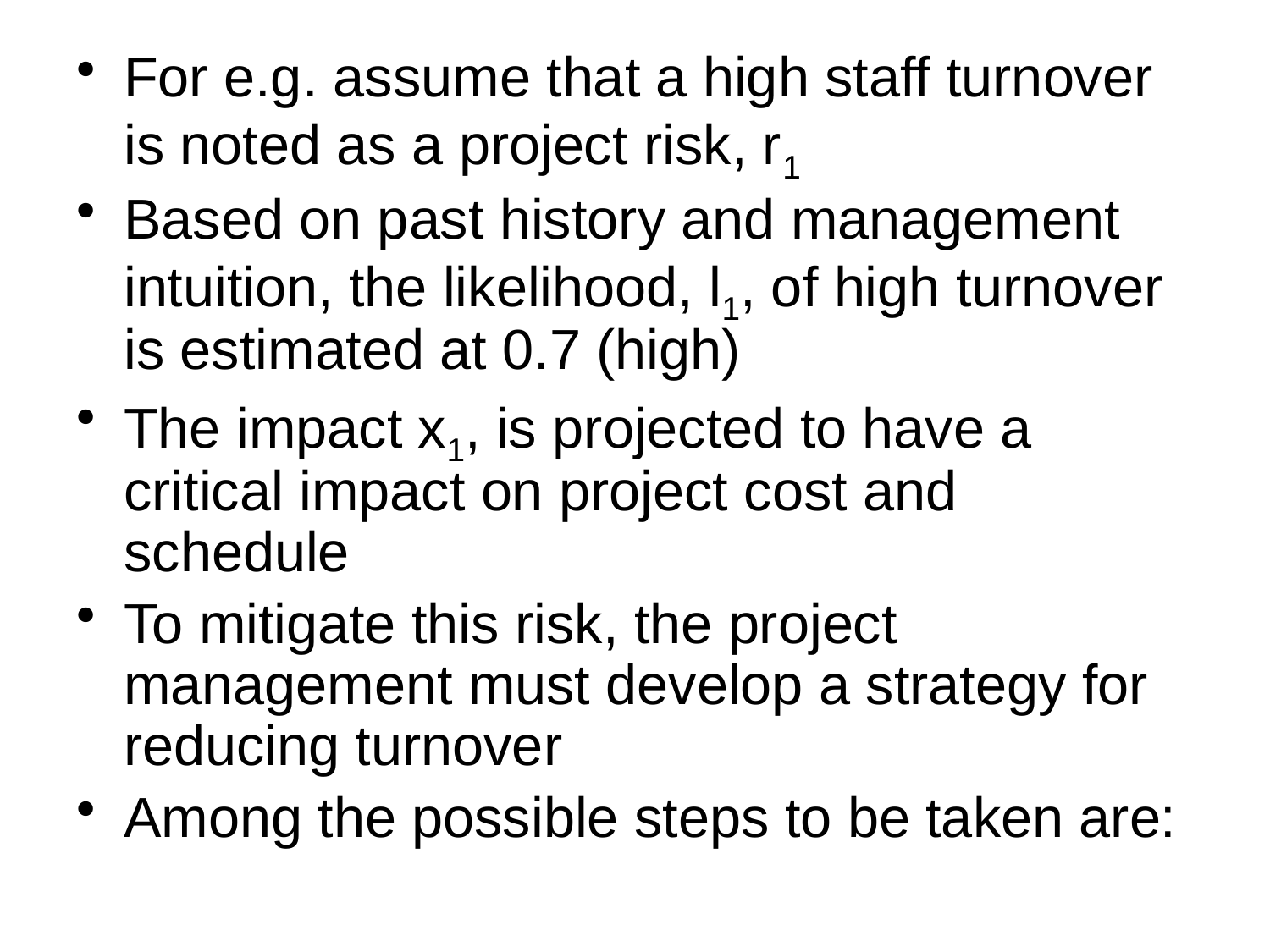

For e.g. assume that a high staff turnover is noted as a project risk, r1
Based on past history and management intuition, the likelihood, l1, of high turnover is estimated at 0.7 (high)
The impact x1, is projected to have a critical impact on project cost and schedule
To mitigate this risk, the project management must develop a strategy for reducing turnover
Among the possible steps to be taken are: